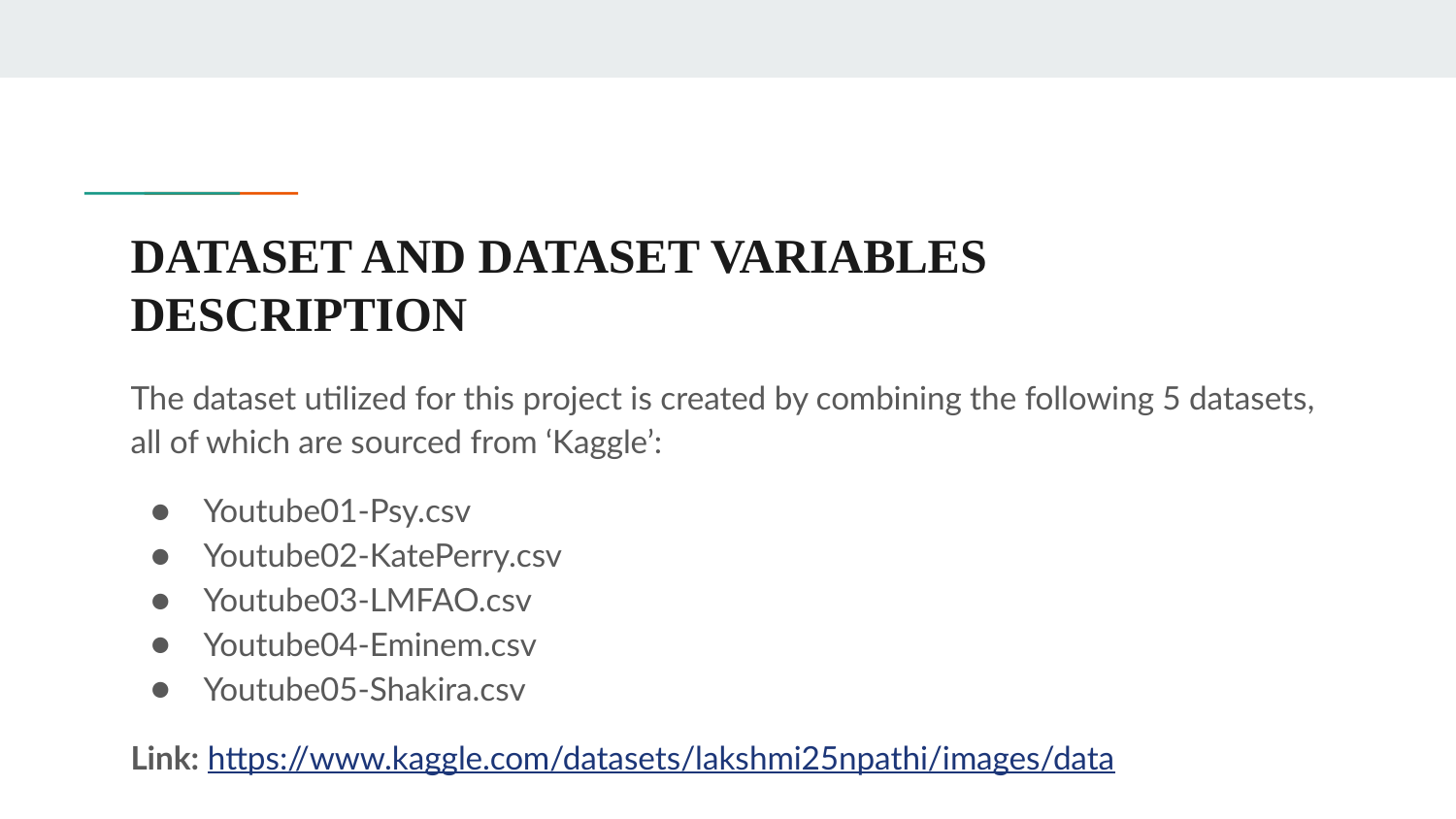

# DATASET AND DATASET VARIABLES DESCRIPTION
The dataset utilized for this project is created by combining the following 5 datasets, all of which are sourced from ‘Kaggle’:
Youtube01-Psy.csv
Youtube02-KatePerry.csv
Youtube03-LMFAO.csv
Youtube04-Eminem.csv
Youtube05-Shakira.csv
Link: https://www.kaggle.com/datasets/lakshmi25npathi/images/data